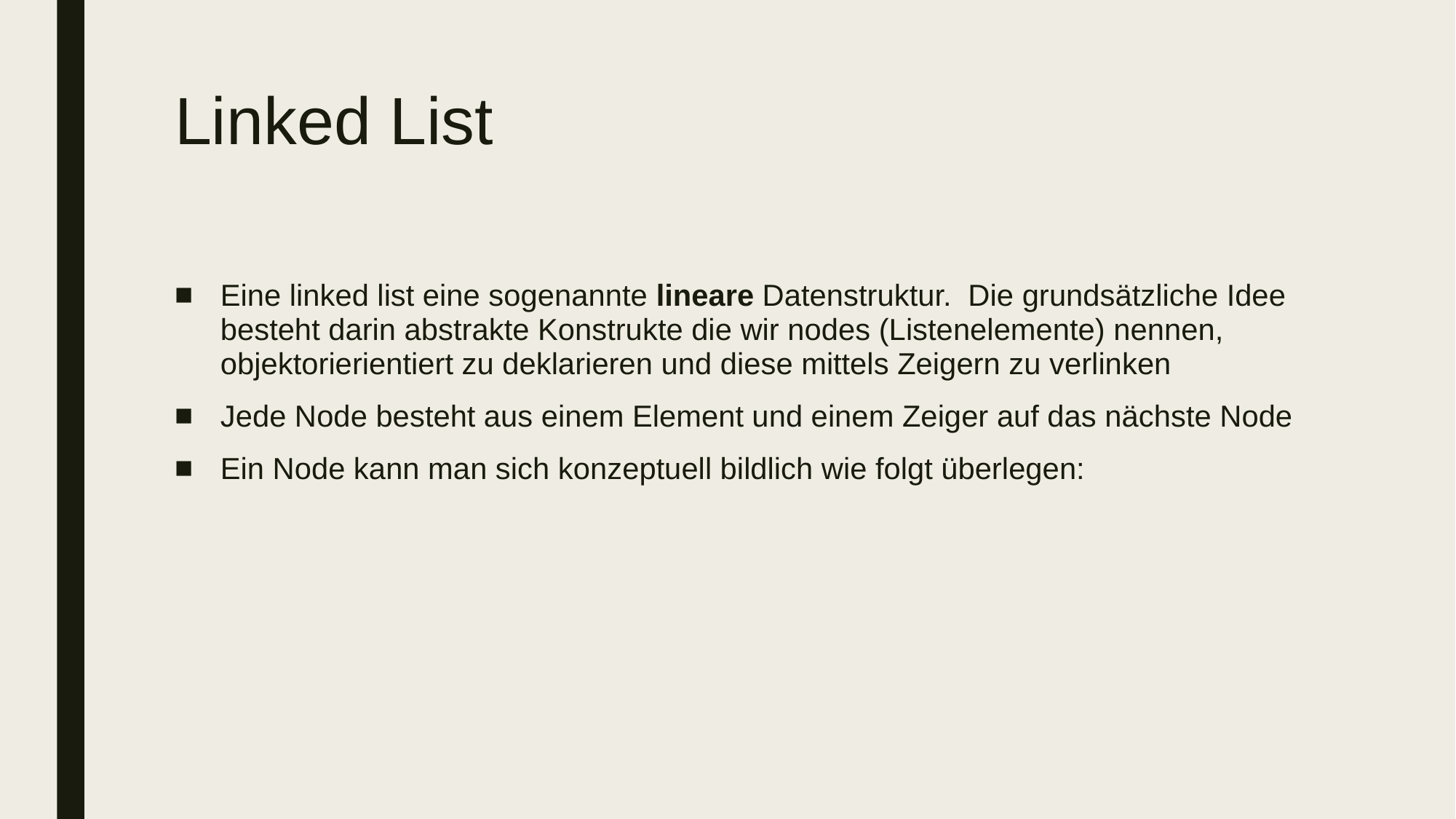

# Linked List
Eine linked list eine sogenannte lineare Datenstruktur.  Die grundsätzliche Idee besteht darin abstrakte Konstrukte die wir nodes (Listenelemente) nennen, objektorierientiert zu deklarieren und diese mittels Zeigern zu verlinken
Jede Node besteht aus einem Element und einem Zeiger auf das nächste Node
Ein Node kann man sich konzeptuell bildlich wie folgt überlegen: